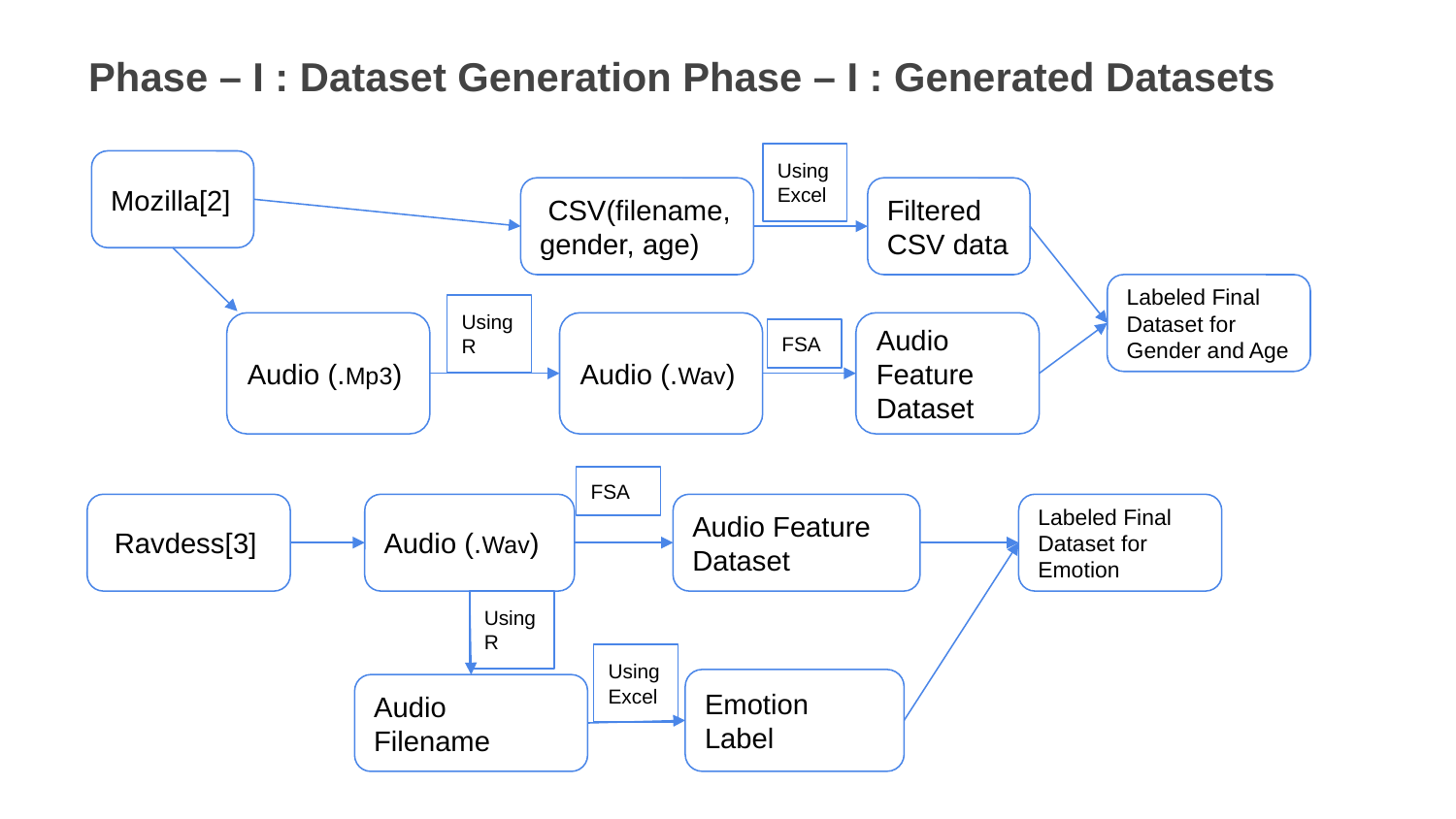

Phase – I : Dataset Generation Phase – I : Generated Datasets
Using
Excel
 Mozilla[2]

 CSV(filename, gender, age)
Filtered CSV data
Labeled Final Dataset for Gender and Age
Using R
Audio (.Mp3)
Audio (.Wav)
Audio Feature Dataset
FSA
FSA
 Ravdess[3]

Audio (.Wav)

Audio Feature Dataset

Labeled Final Dataset for Emotion
Using
R
Using
Excel
Emotion Label
Audio Filename